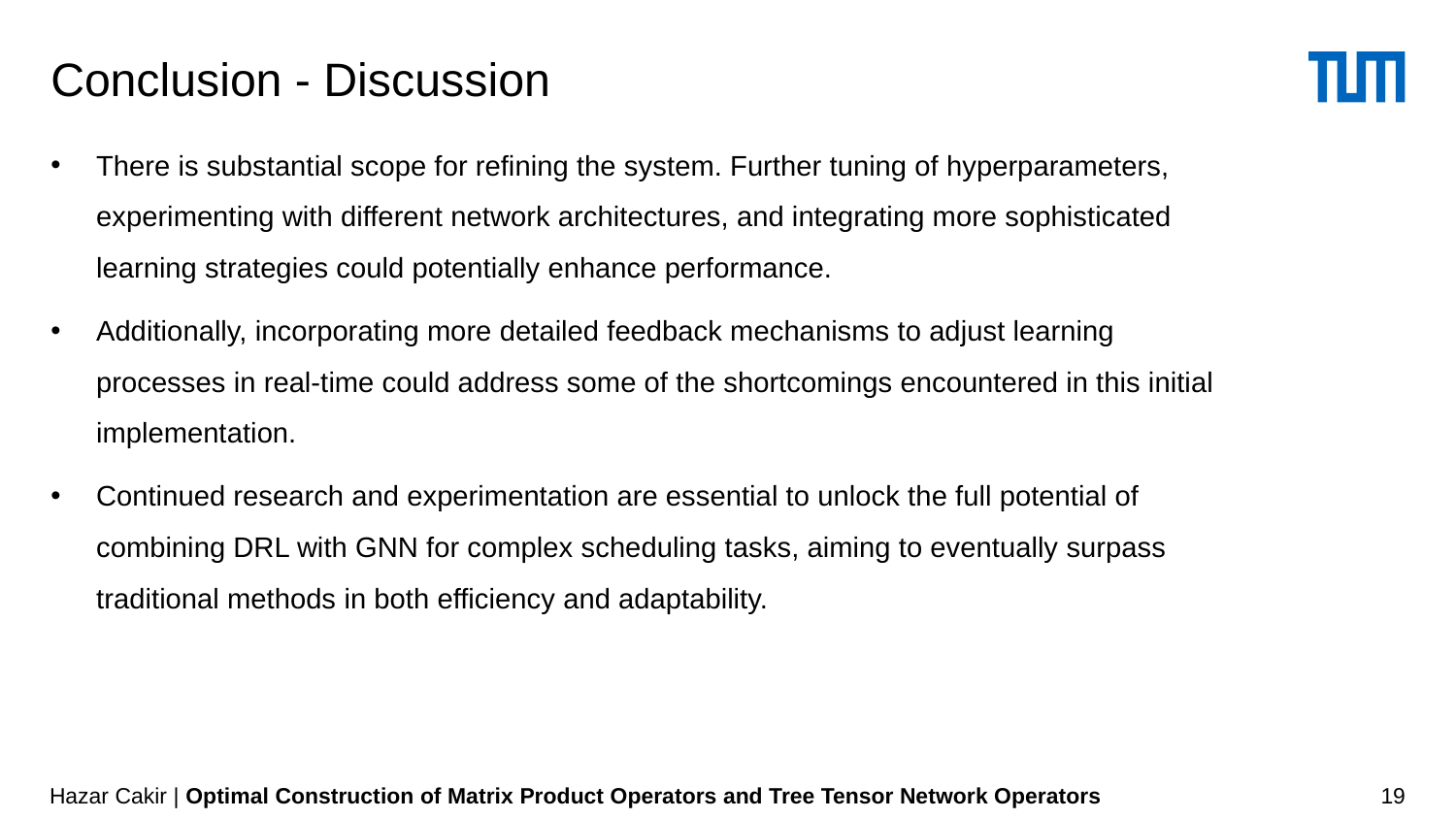

# Conclusion - Discussion
There is substantial scope for refining the system. Further tuning of hyperparameters, experimenting with different network architectures, and integrating more sophisticated learning strategies could potentially enhance performance.
Additionally, incorporating more detailed feedback mechanisms to adjust learning processes in real-time could address some of the shortcomings encountered in this initial implementation.
Continued research and experimentation are essential to unlock the full potential of combining DRL with GNN for complex scheduling tasks, aiming to eventually surpass traditional methods in both efficiency and adaptability.
Hazar Cakir | Optimal Construction of Matrix Product Operators and Tree Tensor Network Operators
19